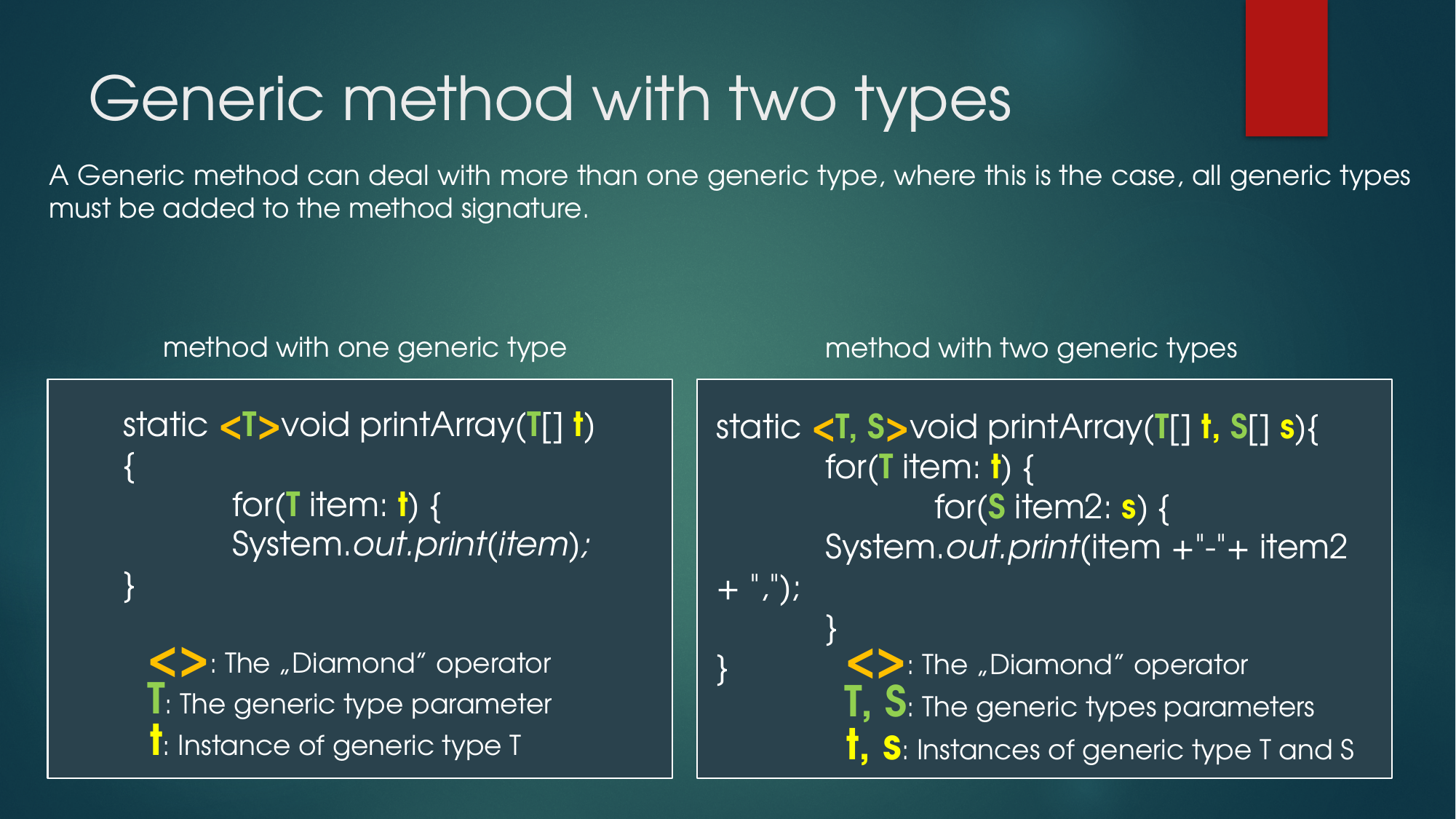

# Generic method with two types
A Generic method can deal with more than one generic type, where this is the case, all generic types must be added to the method signature.
method with one generic type
method with two generic types

static <T>void printArray(T[] t){
	for(T item: t) {
	System.out.print(item);
}
static <T, S>void printArray(T[] t, S[] s){
	for(T item: t) {
		for(S item2: s) {
	System.out.print(item +"-"+ item2 + ",");
	}
}
<>: The „Diamond” operator
<>: The „Diamond” operator
T: The generic type parameter
T, S: The generic types parameters
t: Instance of generic type T
t, s: Instances of generic type T and S